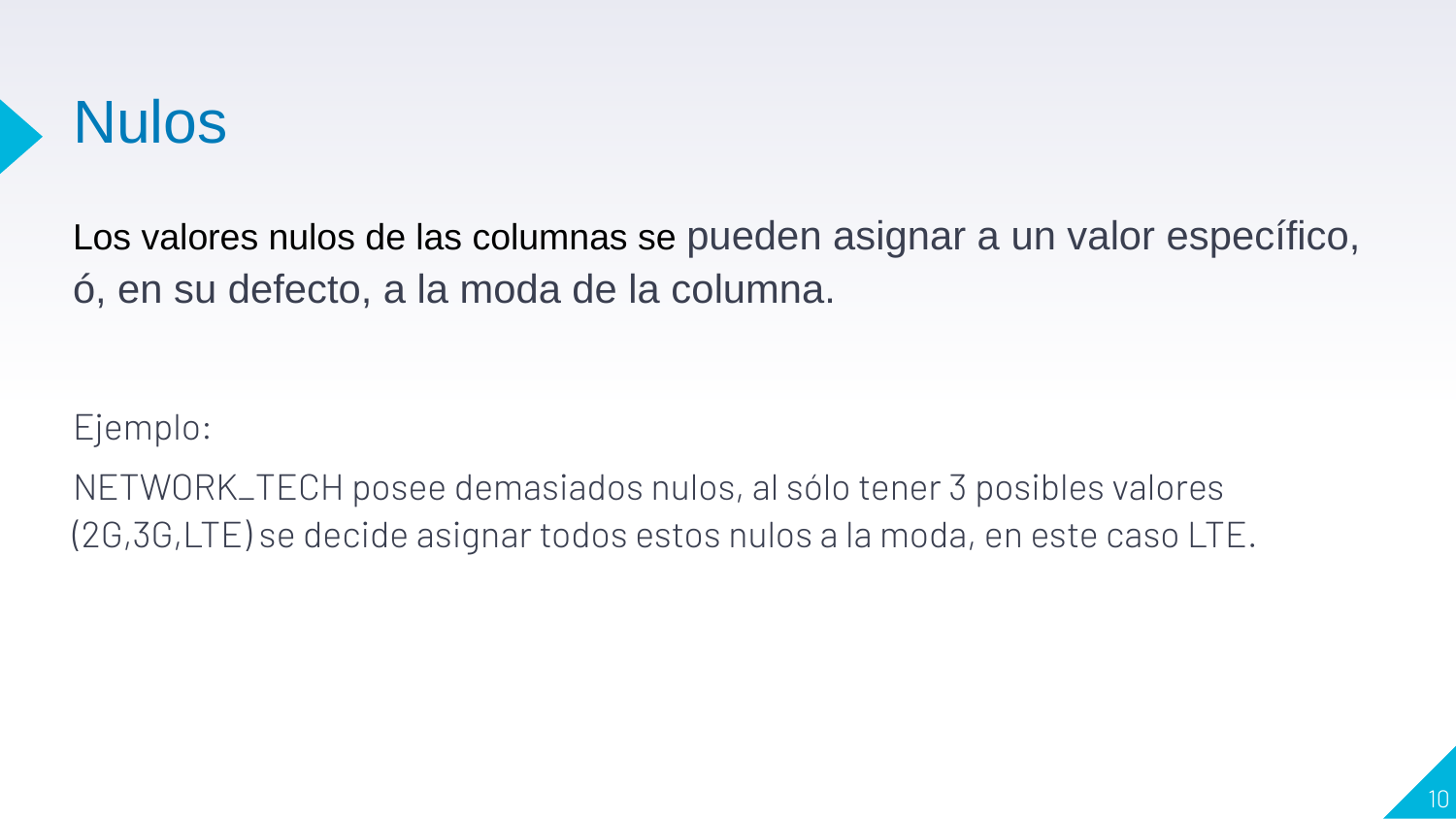

# Nulos
Los valores nulos de las columnas se pueden asignar a un valor específico, ó, en su defecto, a la moda de la columna.
Ejemplo:
NETWORK_TECH posee demasiados nulos, al sólo tener 3 posibles valores (2G,3G,LTE) se decide asignar todos estos nulos a la moda, en este caso LTE.
10